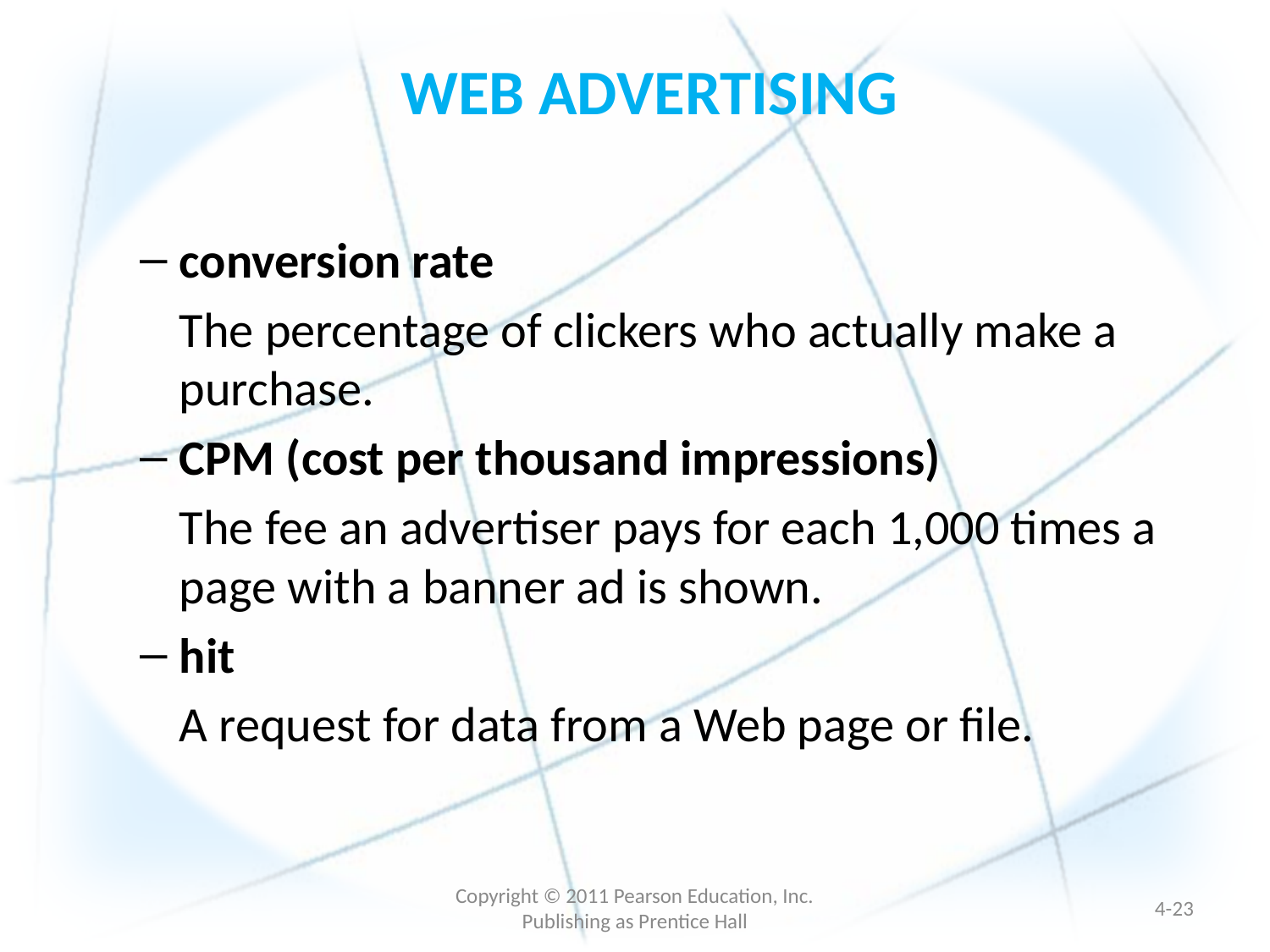

# WEB ADVERTISING
conversion rate
	The percentage of clickers who actually make a purchase.
CPM (cost per thousand impressions)
	The fee an advertiser pays for each 1,000 times a page with a banner ad is shown.
hit
	A request for data from a Web page or file.
Copyright © 2011 Pearson Education, Inc. Publishing as Prentice Hall
4-23